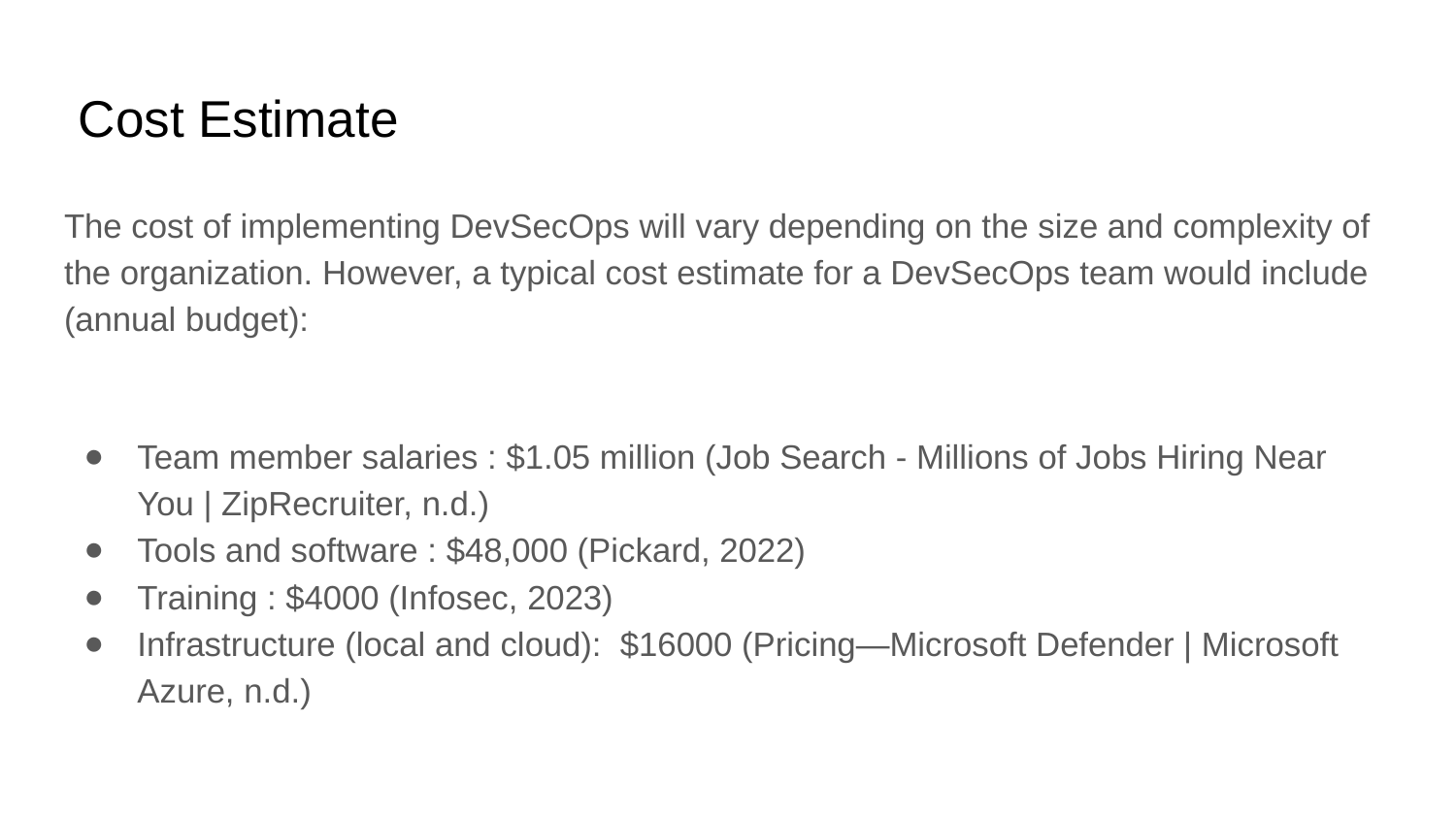

# Cost Estimate
The cost of implementing DevSecOps will vary depending on the size and complexity of the organization. However, a typical cost estimate for a DevSecOps team would include (annual budget):

Team member salaries : $1.05 million (Job Search - Millions of Jobs Hiring Near You | ZipRecruiter, n.d.)
Tools and software : $48,000 (Pickard, 2022)
Training : $4000 (Infosec, 2023)
Infrastructure (local and cloud):  $16000 (Pricing—Microsoft Defender | Microsoft Azure, n.d.)